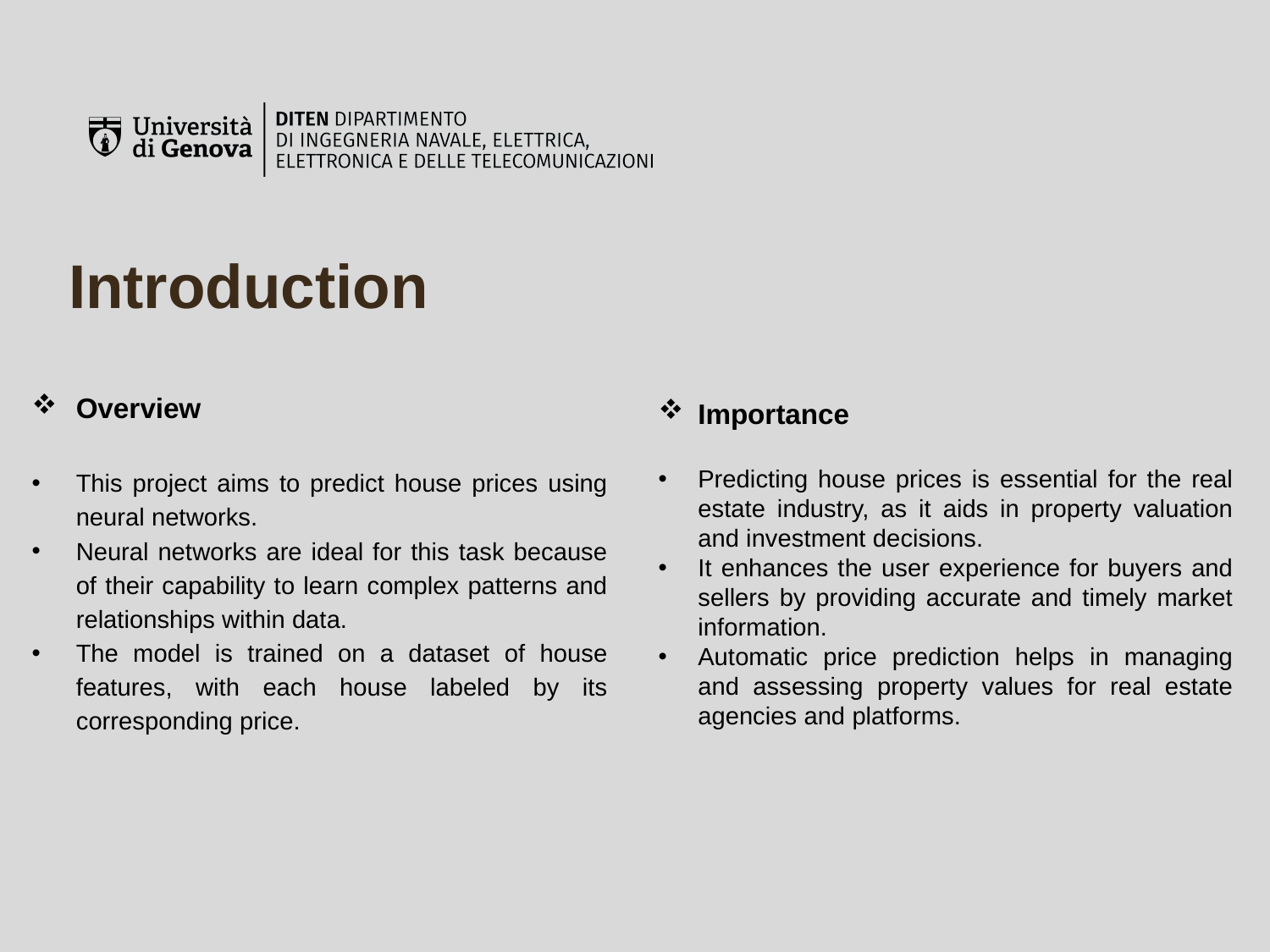

Introduction

Importance

Predicting house prices is essential for the real estate industry, as it aids in property valuation and investment decisions.
It enhances the user experience for buyers and sellers by providing accurate and timely market information.
Automatic price prediction helps in managing and assessing property values for real estate agencies and platforms.
Overview

This project aims to predict house prices using neural networks.
Neural networks are ideal for this task because of their capability to learn complex patterns and relationships within data.
The model is trained on a dataset of house features, with each house labeled by its corresponding price.